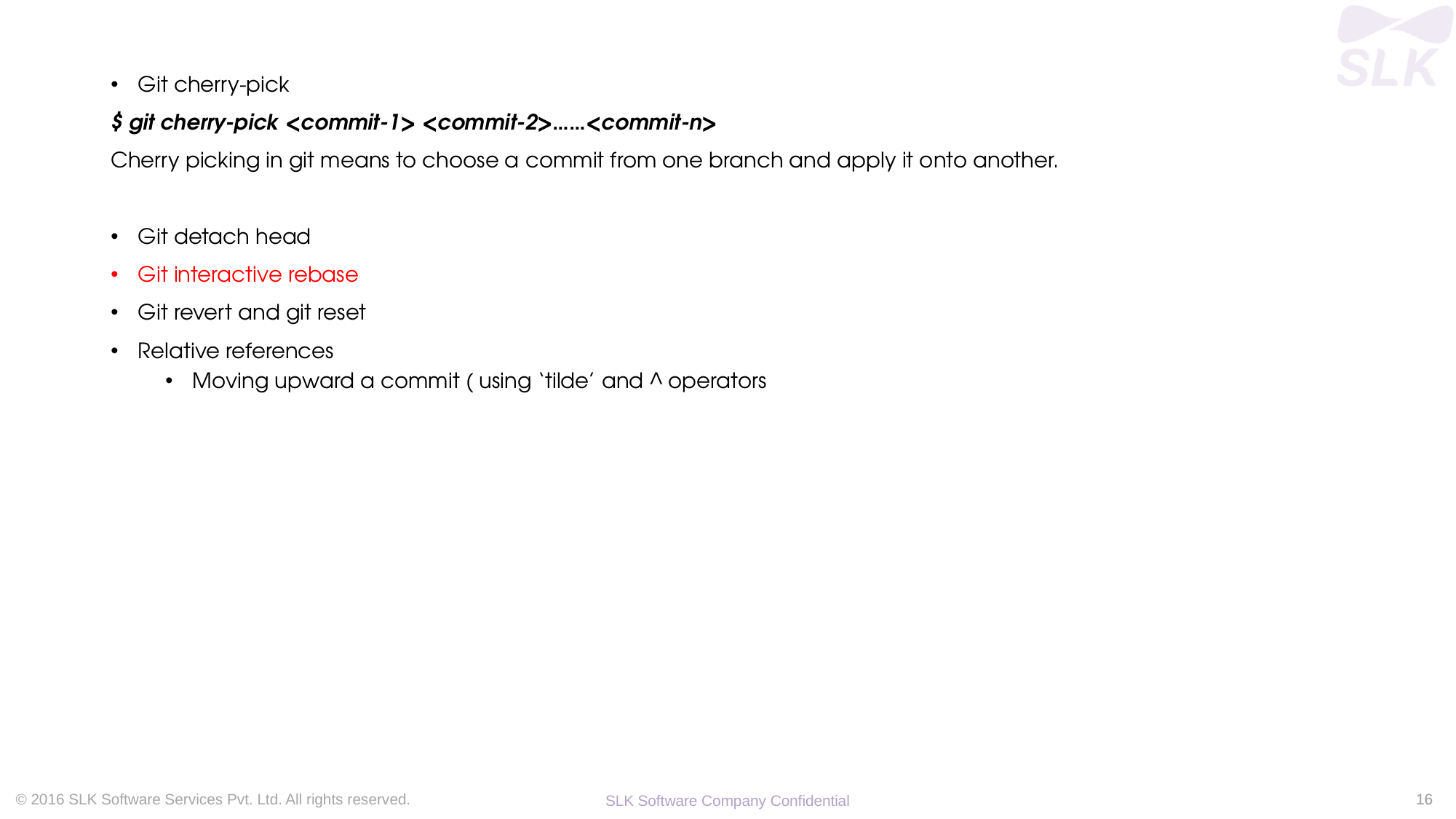

Git cherry-pick
$ git cherry-pick <commit-1> <commit-2>……<commit-n>
Cherry picking in git means to choose a commit from one branch and apply it onto another.

Git detach head
Git interactive rebase
Git revert and git reset
Relative references
Moving upward a commit ( using ‘tilde’ and ^ operators